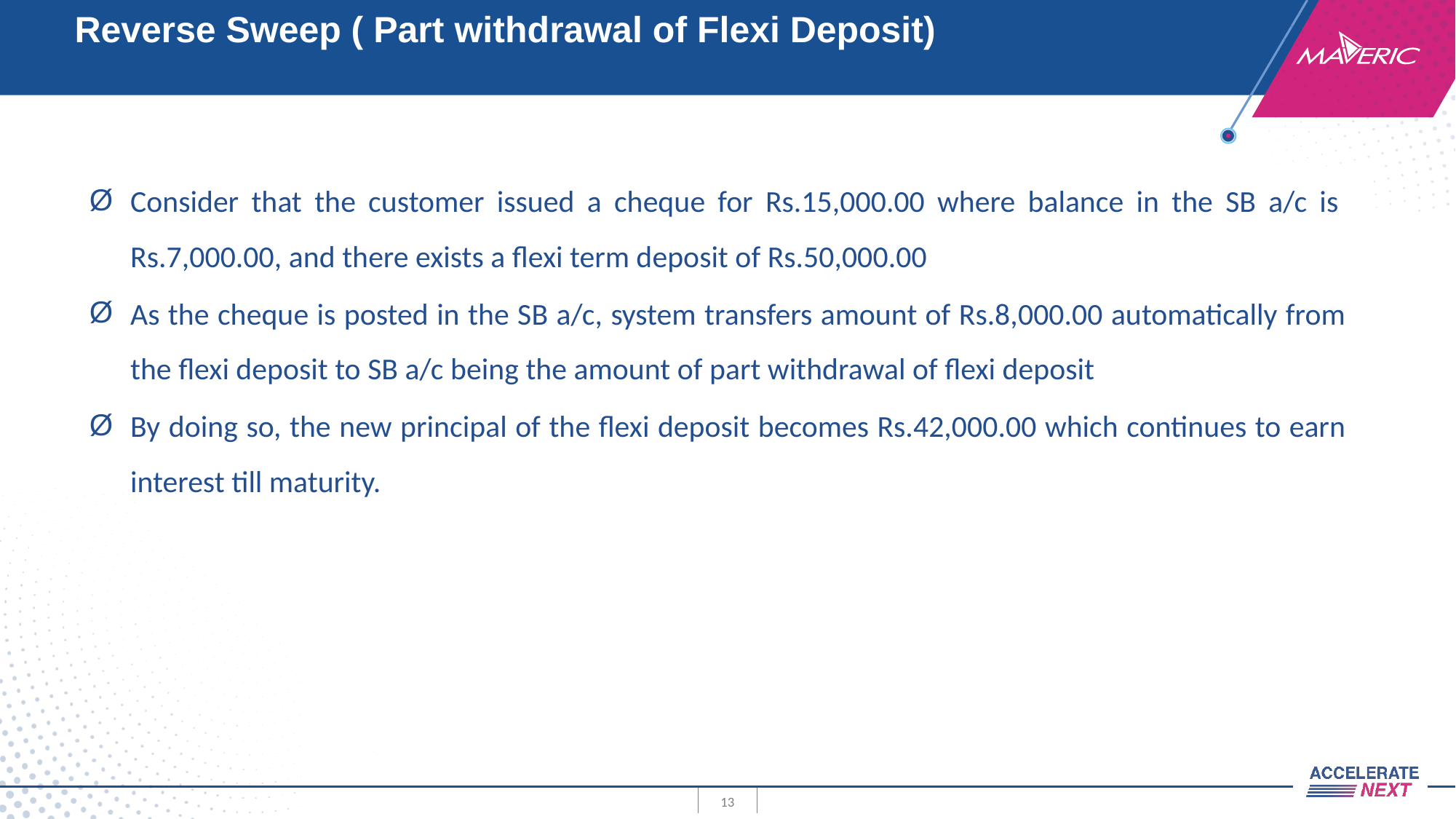

# Reverse Sweep ( Part withdrawal of Flexi Deposit)

Consider that the customer issued a cheque for Rs.15,000.00 where balance in the SB a/c is  Rs.7,000.00, and there exists a flexi term deposit of Rs.50,000.00
As the cheque is posted in the SB a/c, system transfers amount of Rs.8,000.00 automatically from the flexi deposit to SB a/c being the amount of part withdrawal of flexi deposit
By doing so, the new principal of the flexi deposit becomes Rs.42,000.00 which continues to earn interest till maturity.

13